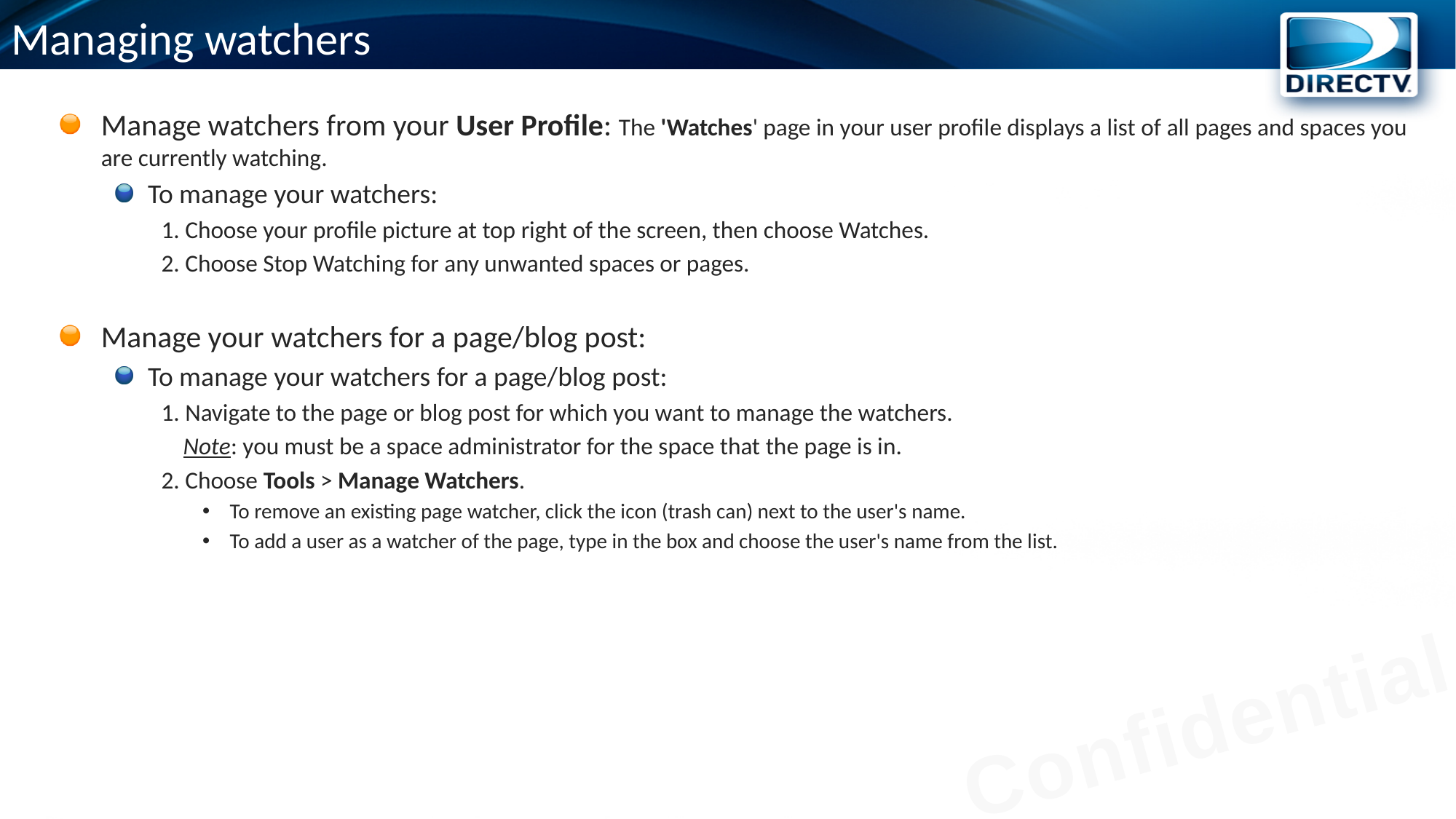

# Managing watchers
Manage watchers from your User Profile: The 'Watches' page in your user profile displays a list of all pages and spaces you are currently watching.
To manage your watchers:
1. Choose your profile picture at top right of the screen, then choose Watches.
2. Choose Stop Watching for any unwanted spaces or pages.

Manage your watchers for a page/blog post:
To manage your watchers for a page/blog post:
1. Navigate to the page or blog post for which you want to manage the watchers.
    Note: you must be a space administrator for the space that the page is in.
2. Choose Tools > Manage Watchers.
To remove an existing page watcher, click the icon (trash can) next to the user's name.
To add a user as a watcher of the page, type in the box and choose the user's name from the list.